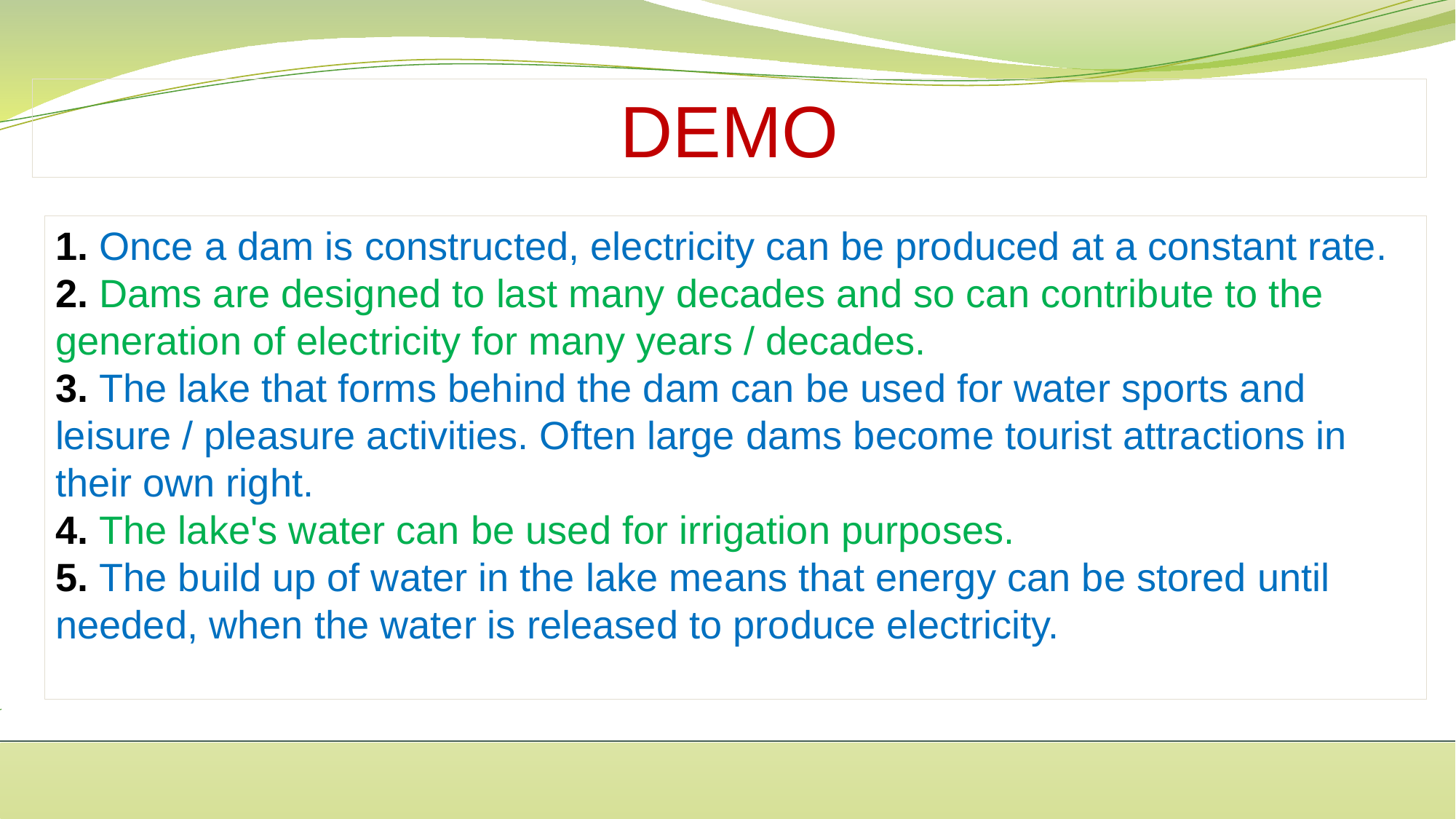

DEMO
1. Once a dam is constructed, electricity can be produced at a constant rate.
2. Dams are designed to last many decades and so can contribute to the generation of electricity for many years / decades.
3. The lake that forms behind the dam can be used for water sports and leisure / pleasure activities. Often large dams become tourist attractions in their own right.
4. The lake's water can be used for irrigation purposes.
5. The build up of water in the lake means that energy can be stored until needed, when the water is released to produce electricity.